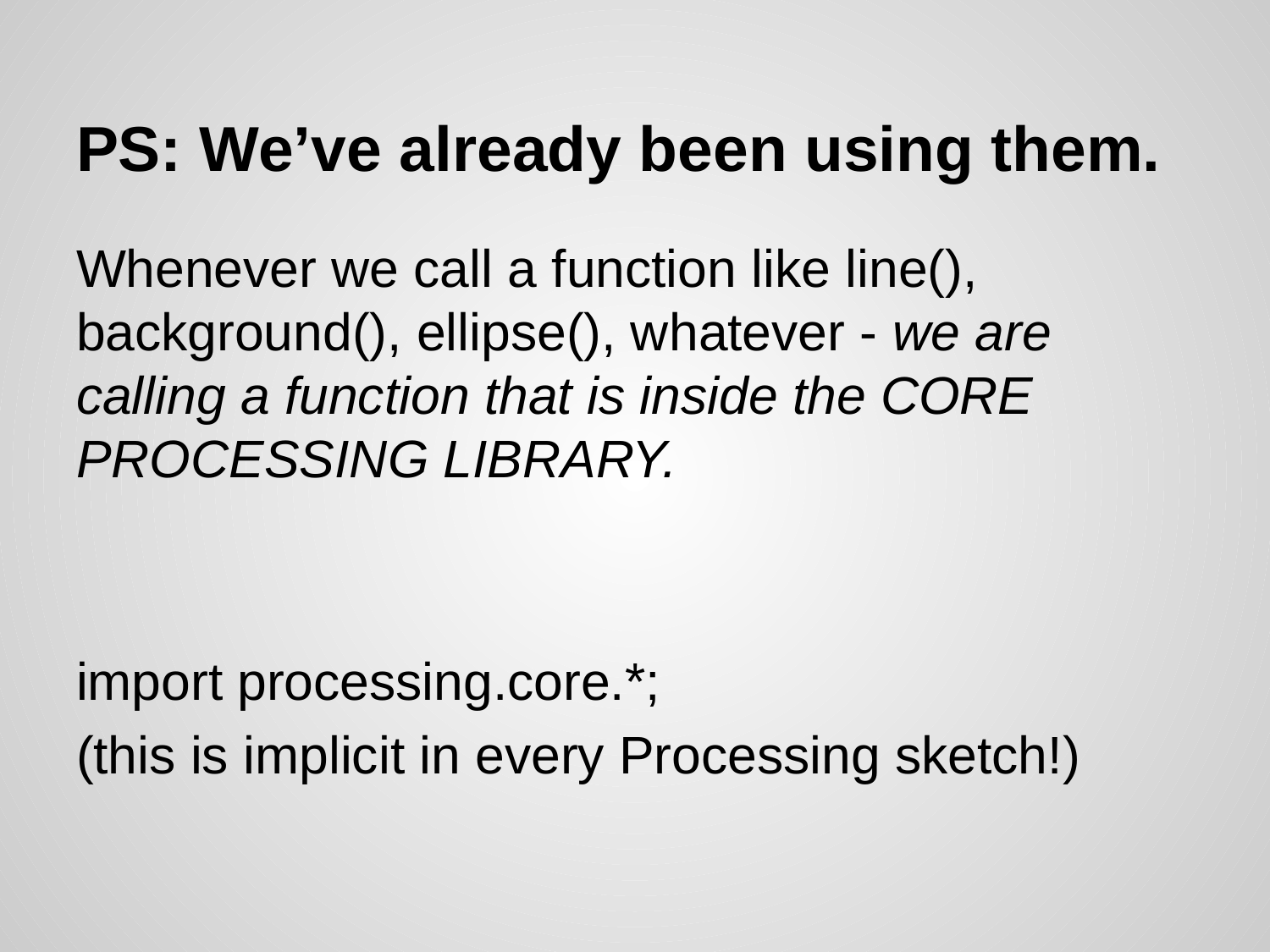

# PS: We’ve already been using them.
Whenever we call a function like line(), background(), ellipse(), whatever - we are calling a function that is inside the CORE PROCESSING LIBRARY.

import processing.core.*;
(this is implicit in every Processing sketch!)